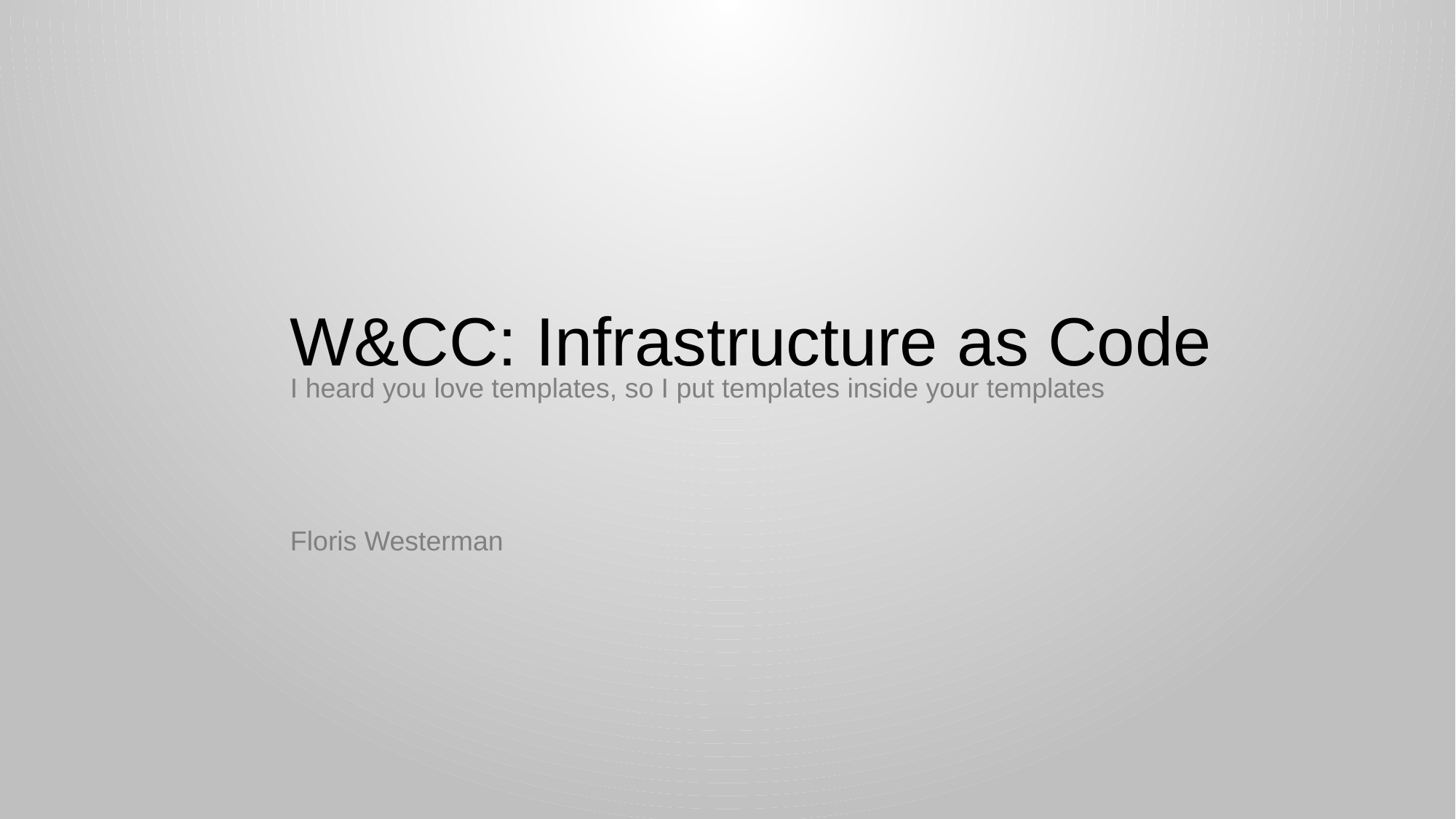

# W&CC: Infrastructure as Code
I heard you love templates, so I put templates inside your templates

Floris Westerman